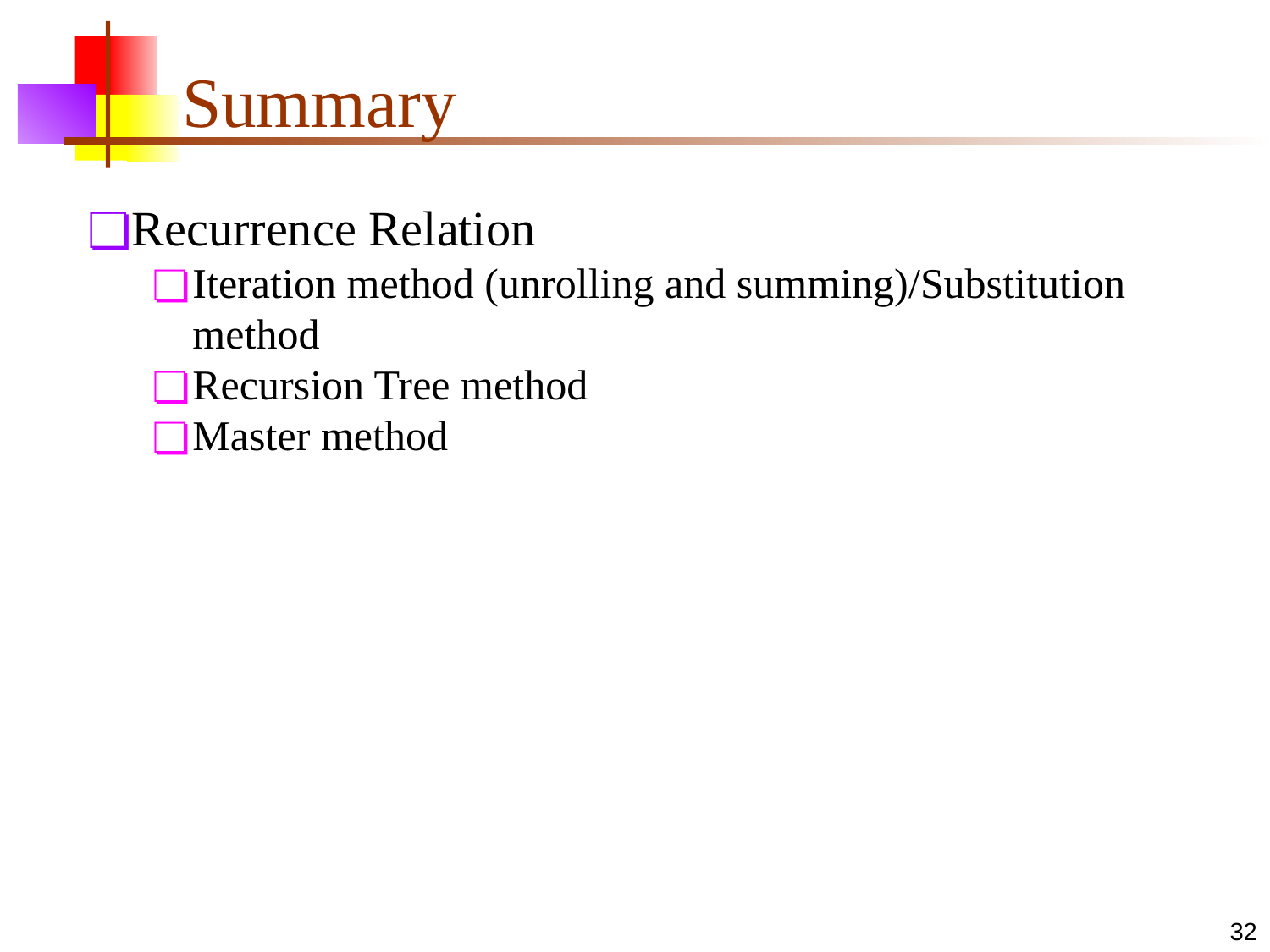

# Summary
Recurrence Relation
Iteration method (unrolling and summing)/Substitution method
Recursion Tree method
Master method

32